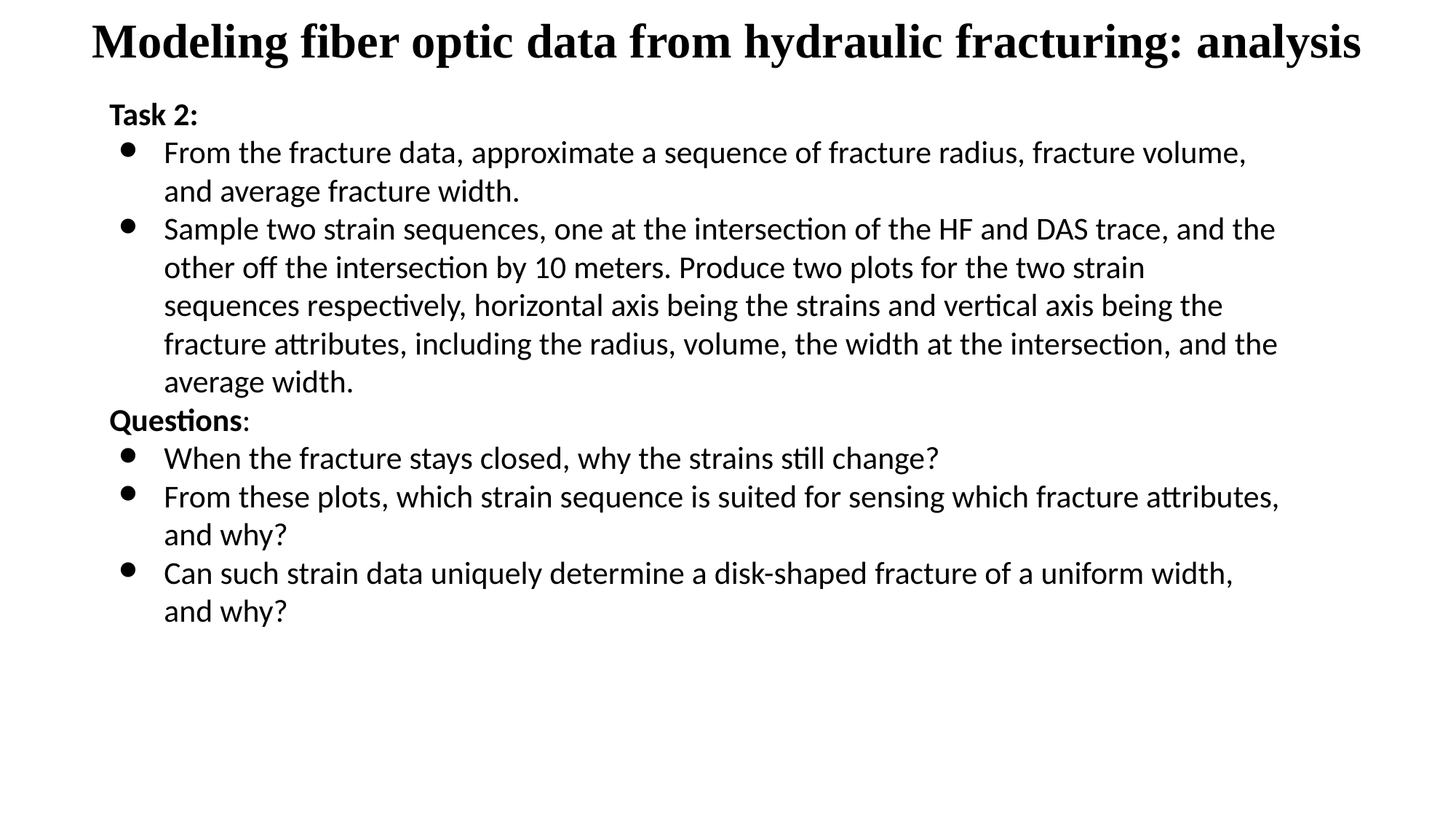

Modeling fiber optic data from hydraulic fracturing: analysis
Task 2:
From the fracture data, approximate a sequence of fracture radius, fracture volume, and average fracture width.
Sample two strain sequences, one at the intersection of the HF and DAS trace, and the other off the intersection by 10 meters. Produce two plots for the two strain sequences respectively, horizontal axis being the strains and vertical axis being the fracture attributes, including the radius, volume, the width at the intersection, and the average width.
Questions:
When the fracture stays closed, why the strains still change?
From these plots, which strain sequence is suited for sensing which fracture attributes, and why?
Can such strain data uniquely determine a disk-shaped fracture of a uniform width, and why?